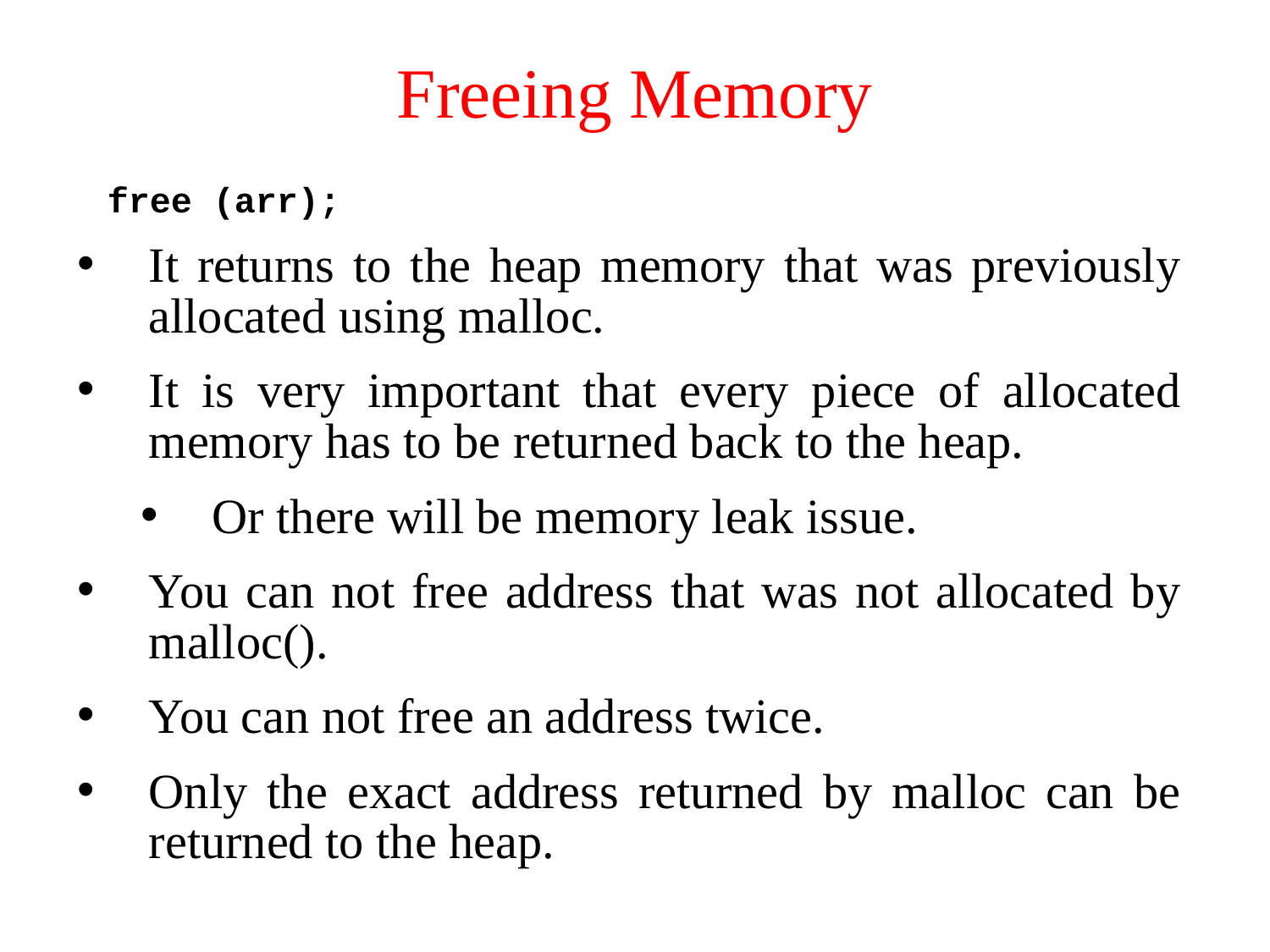

# Freeing Memory
free (arr);
It returns to the heap memory that was previously allocated using malloc.
It is very important that every piece of allocated memory has to be returned back to the heap.
Or there will be memory leak issue.
You can not free address that was not allocated by malloc().
You can not free an address twice.
Only the exact address returned by malloc can be returned to the heap.
62